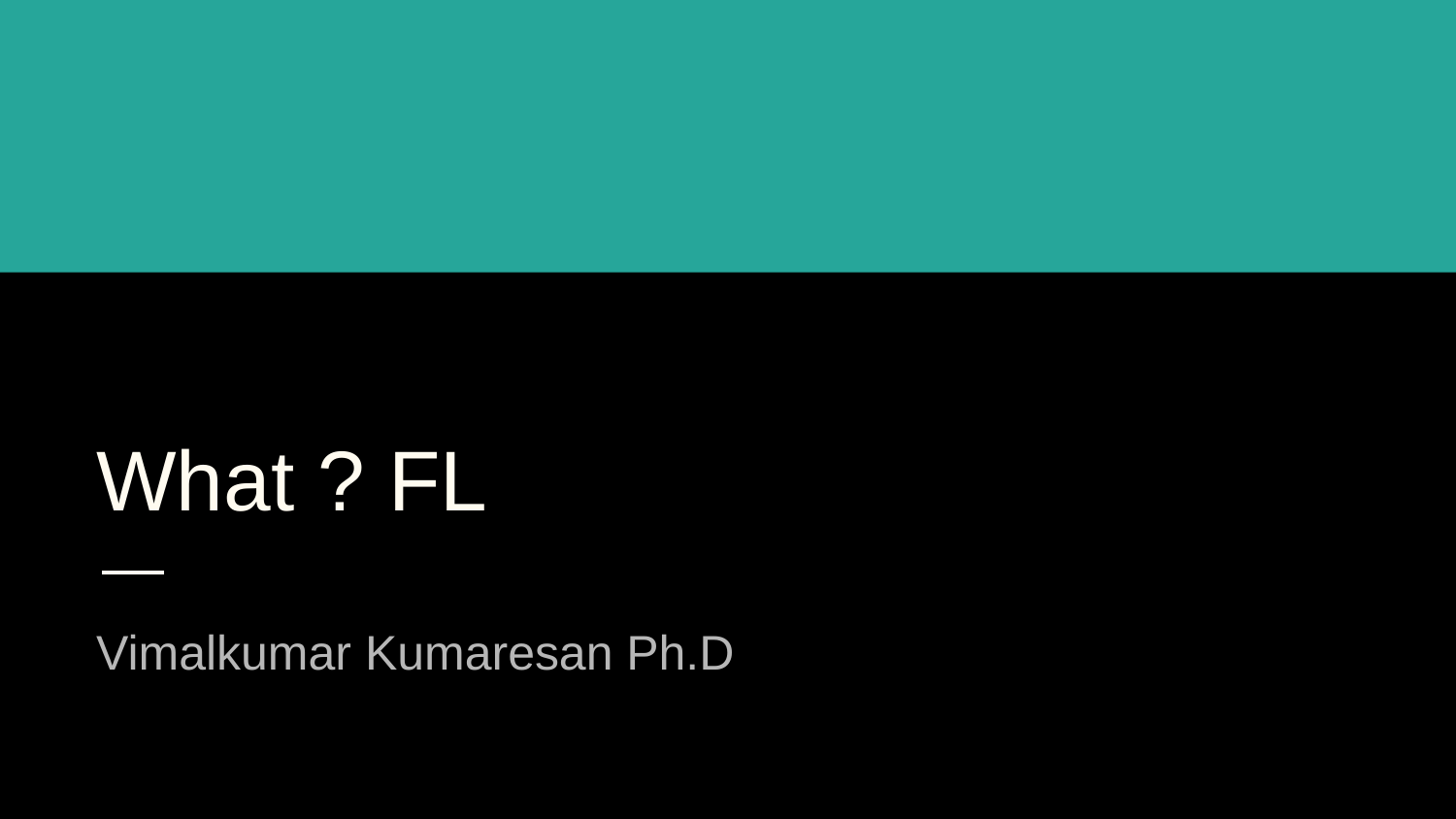

# What ? FL
Vimalkumar Kumaresan Ph.D